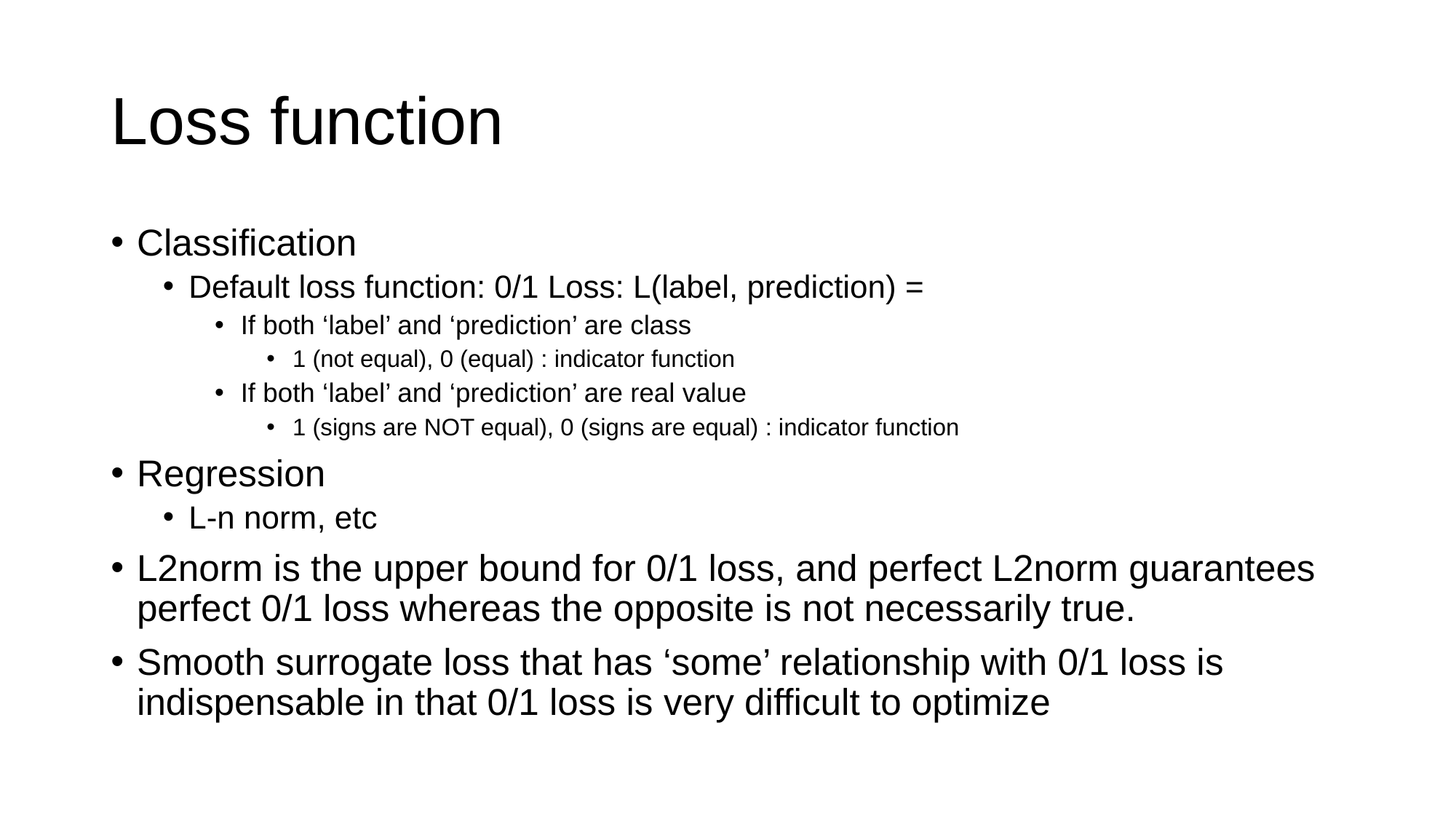

# Loss function
Classification
Default loss function: 0/1 Loss: L(label, prediction) =
If both ‘label’ and ‘prediction’ are class
1 (not equal), 0 (equal) : indicator function
If both ‘label’ and ‘prediction’ are real value
1 (signs are NOT equal), 0 (signs are equal) : indicator function
Regression
L-n norm, etc
L2norm is the upper bound for 0/1 loss, and perfect L2norm guarantees perfect 0/1 loss whereas the opposite is not necessarily true.
Smooth surrogate loss that has ‘some’ relationship with 0/1 loss is indispensable in that 0/1 loss is very difficult to optimize